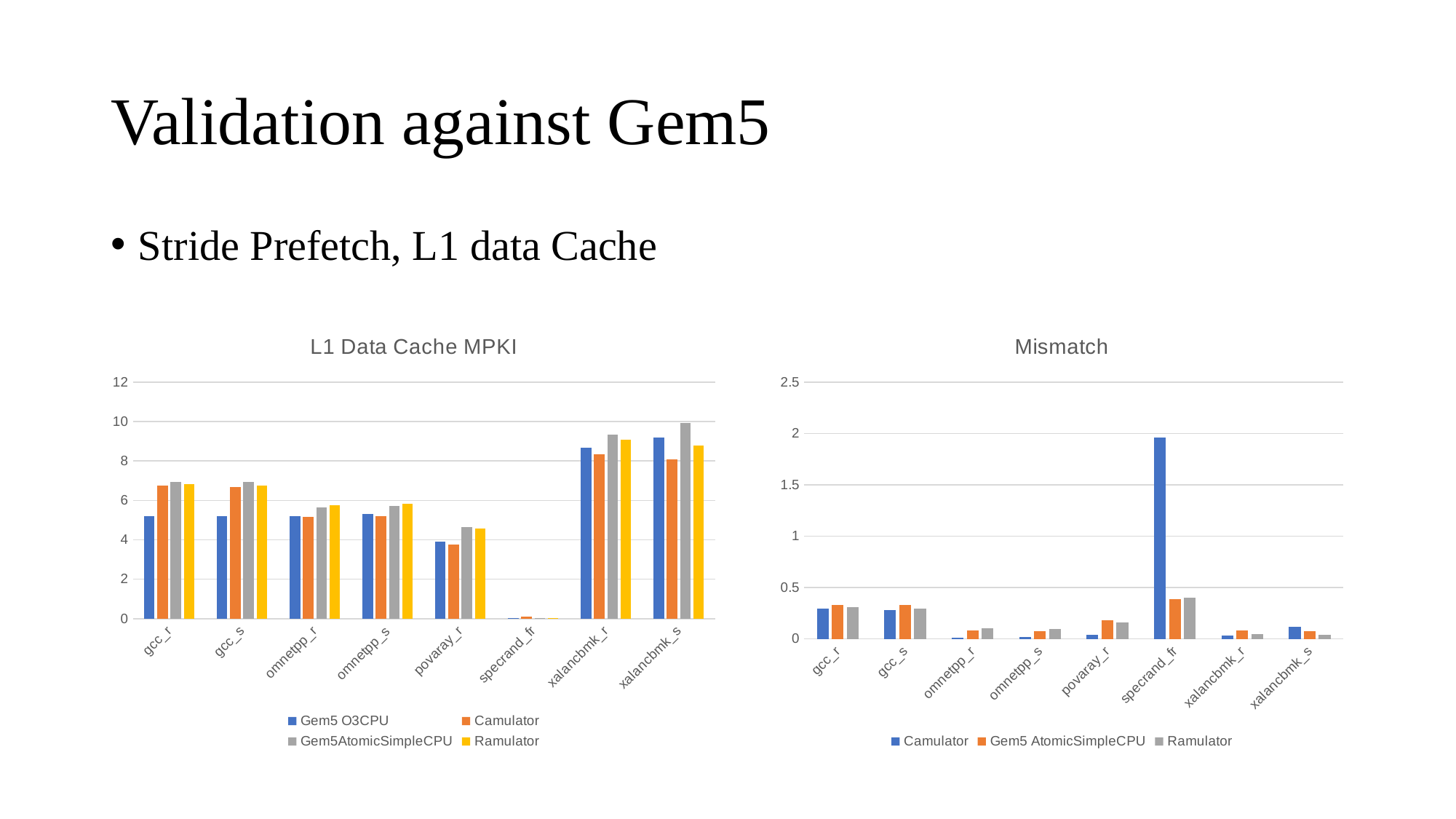

# Validation against Gem5
Stride Prefetch, L1 data Cache

### Chart: Mismatch

| Category |  |  |  |
|---|---|---|---|
| gcc_r | 0.2939492117426118 | 0.32879559388963947 | 0.3091562174083669 |
| gcc_s | 0.28174911117612916 | 0.3298440172047469 | 0.29405680142976404 |
| omnetpp_r | 0.010640299219232631 | 0.08028485025851133 | 0.10375154755980305 |
| omnetpp_s | 0.019175651423822625 | 0.07604731551073472 | 0.09837575896969533 |
| povaray_r | 0.04012549424129739 | 0.18262548262548267 | 0.1628104768533409 |
| specrand_fr | 1.9579273273107327 | 0.39015327450069653 | 0.40003359198019023 |
| xalancbmk_r | 0.03555997052759795 | 0.07968541406101004 | 0.04857543528417585 |
| xalancbmk_s | 0.1195803046860357 | 0.07869178903534083 | 0.04331419984289061 |

### Chart: L1 Data Cache MPKI

| Category |  |  |  |  |
|---|---|---|---|---|
| gcc_r | 5.212143460145863 | 6.7442489217451485 | 6.925873264562522 | 6.823510016874315 |
| gcc_s | 5.213850761931594 | 6.682848579910805 | 6.9336082423531415 | 6.747019040117337 |
| omnetpp_r | 5.21558444377699 | 5.160089064692028 | 5.634316859856247 | 5.756709401247687 |
| omnetpp_s | 5.3114767684162105 | 5.209625741359329 | 5.715400318051896 | 5.83399732675906 |
| povaray_r | 3.920467065373626 | 3.7631563867187805 | 4.636444255304794 | 4.558760177774924 |
| specrand_fr | 0.03332291495673268 | 0.09856676077617114 | 0.046323959343010174 | 0.04665320032212486 |
| xalancbmk_r | 8.655437958981974 | 8.347650840257122 | 9.345150116622836 | 9.075879625414702 |
| xalancbmk_s | 9.188856622946652 | 8.090050348258394 | 9.911944189795564 | 8.790848650852672 |